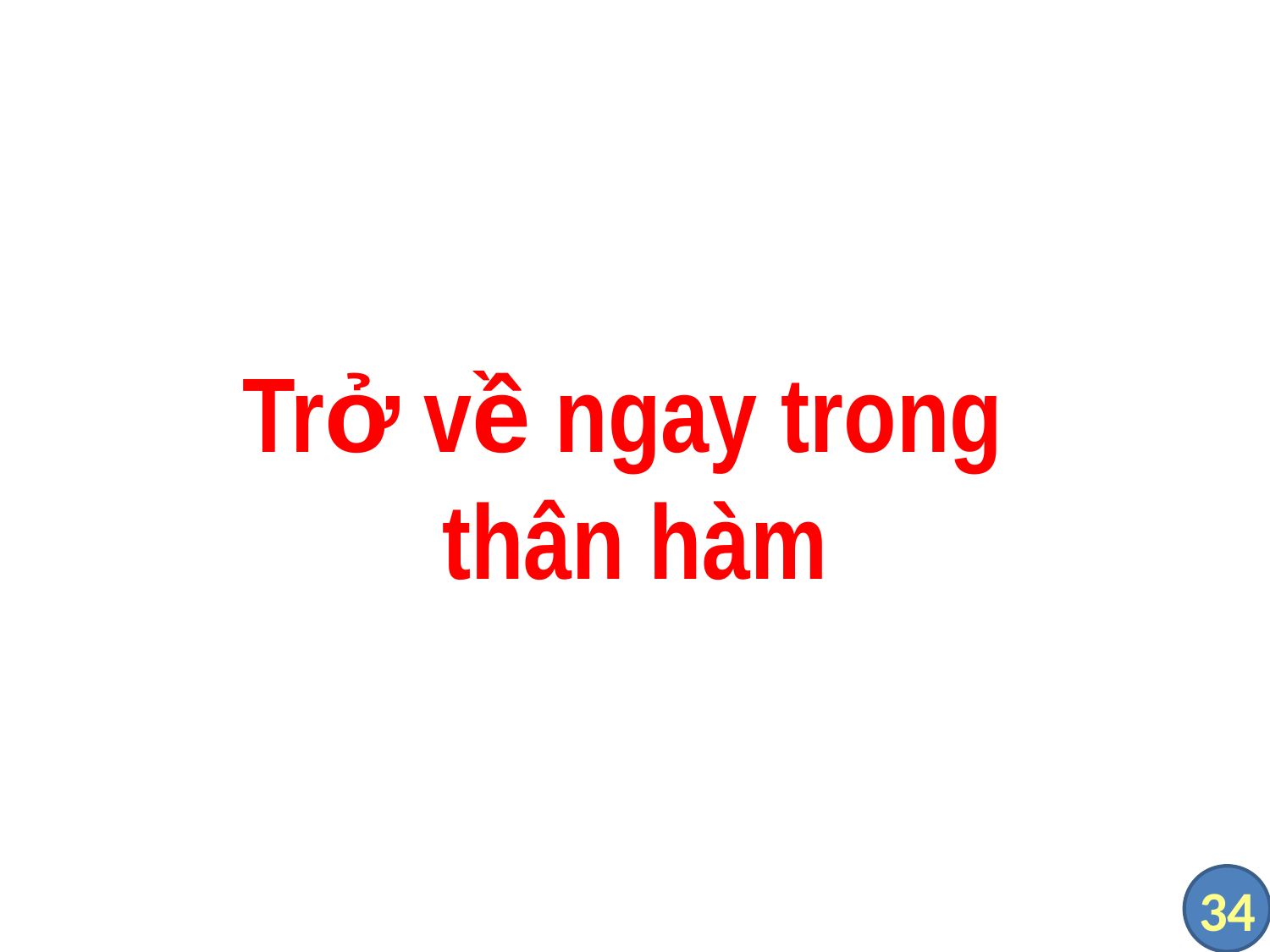

# Trở về ngay trong thân hàm
34